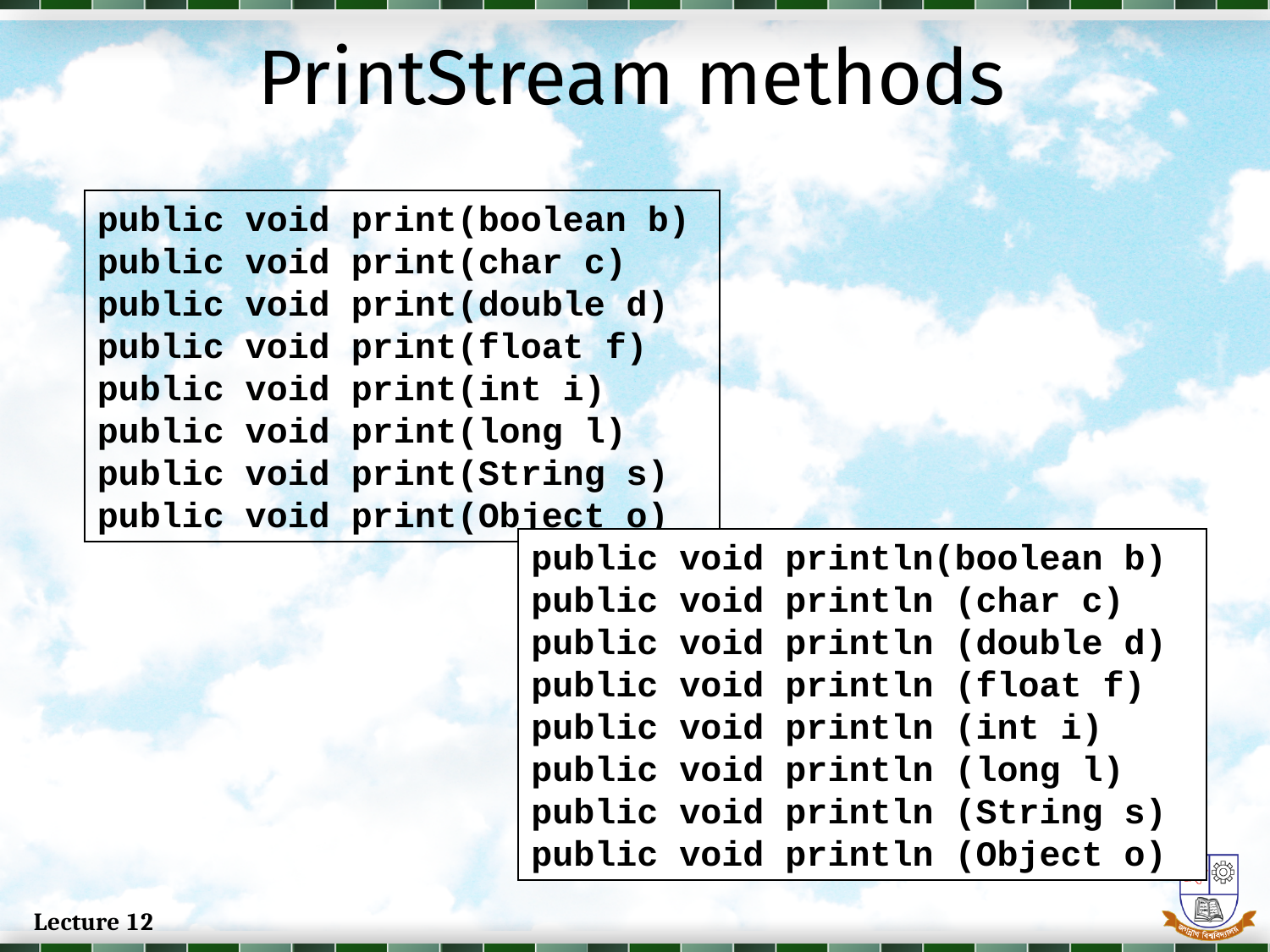

# PrintStream methods
public void print(boolean b)
public void print(char c)
public void print(double d)
public void print(float f)
public void print(int i)
public void print(long l)
public void print(String s)
public void print(Object o)
public void println(boolean b)
public void println (char c)
public void println (double d)
public void println (float f)
public void println (int i)
public void println (long l)
public void println (String s)
public void println (Object o)